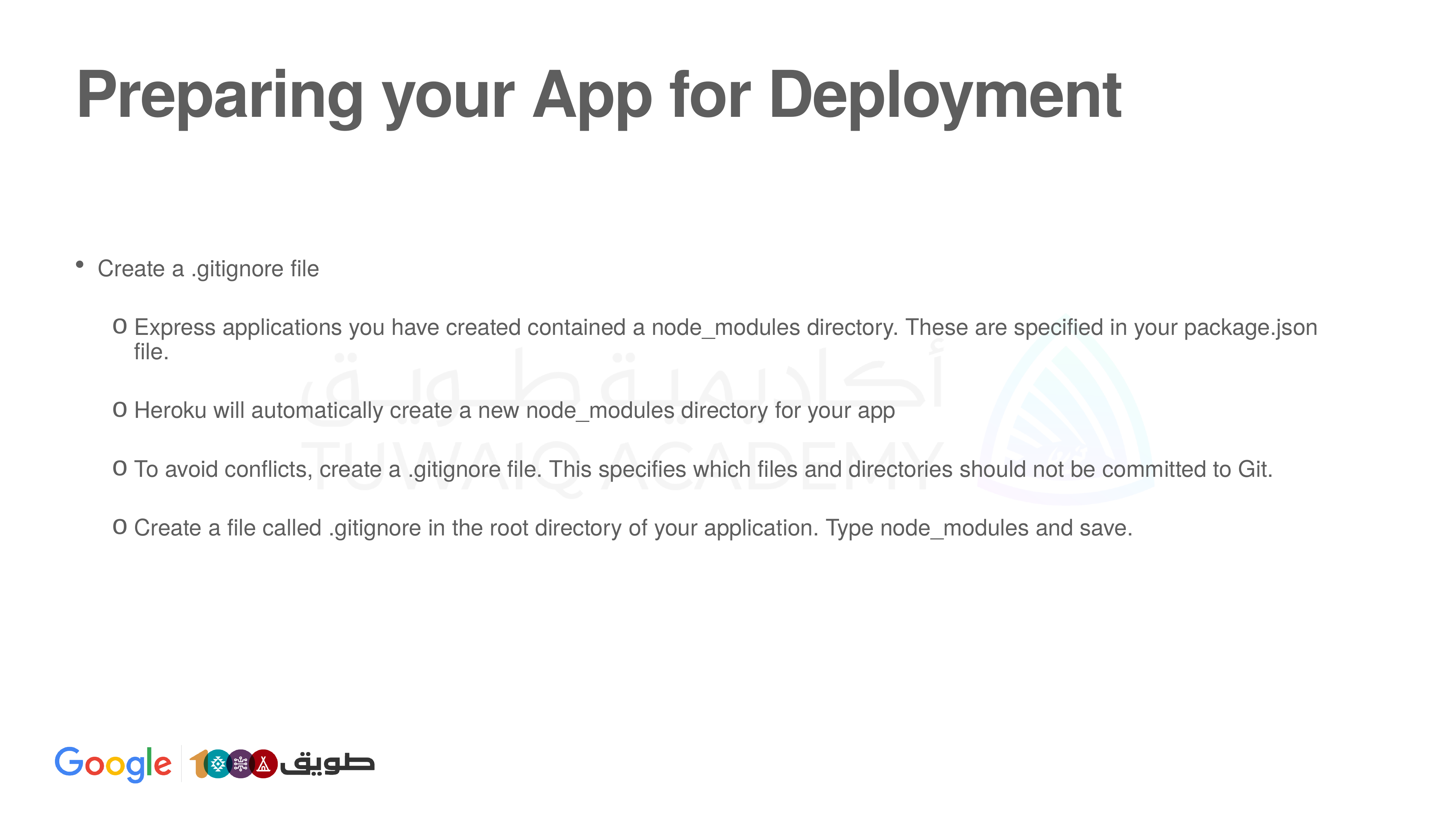

# Preparing your App for Deployment

Create a .gitignore file
Express applications you have created contained a node_modules directory. These are specified in your package.json file.
Heroku will automatically create a new node_modules directory for your app
To avoid conflicts, create a .gitignore file. This specifies which files and directories should not be committed to Git.
Create a file called .gitignore in the root directory of your application. Type node_modules and save.